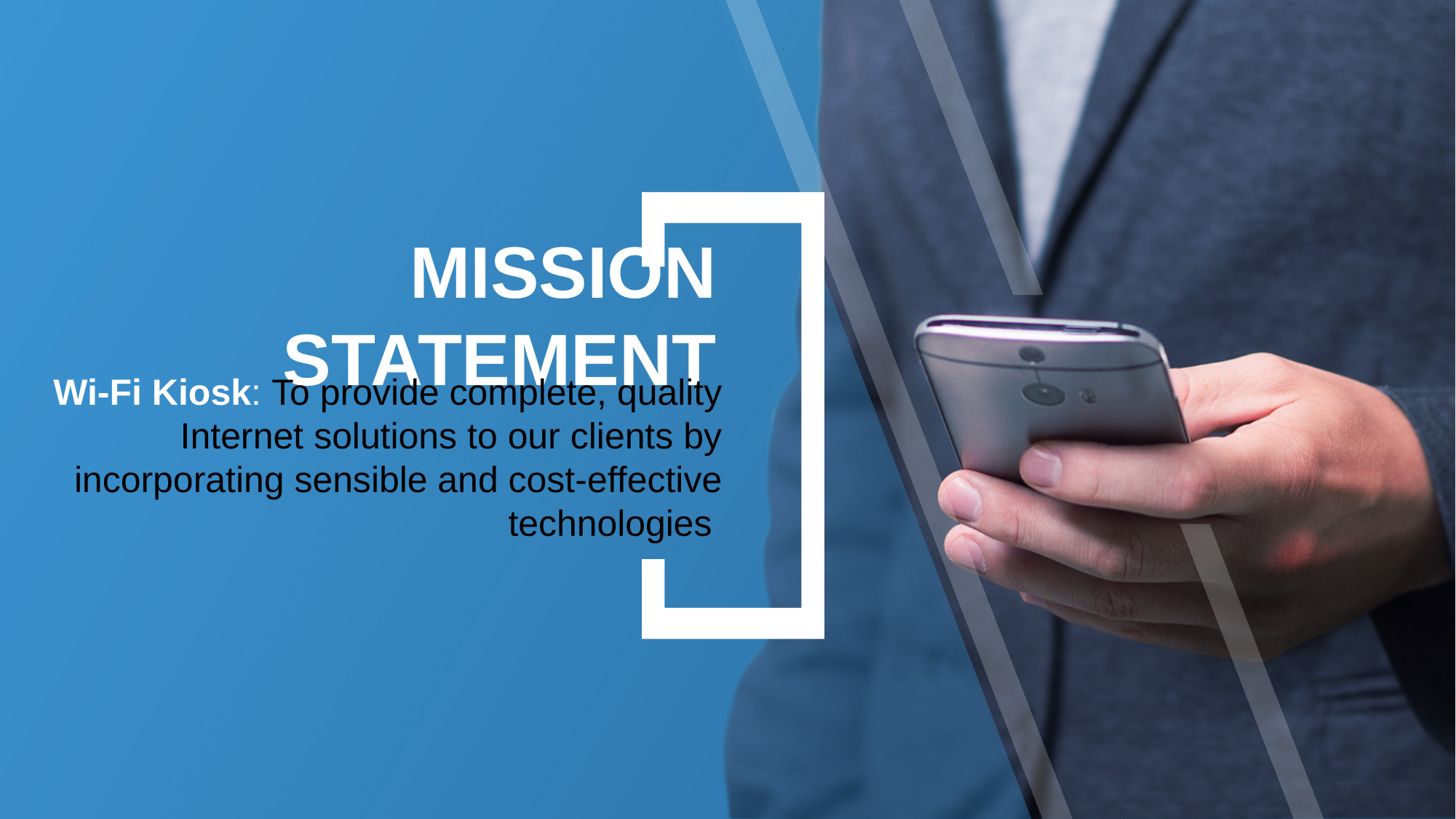

MISSION STATEMENT
Wi-Fi Kiosk: To provide complete, quality Internet solutions to our clients by incorporating sensible and cost-effective technologies